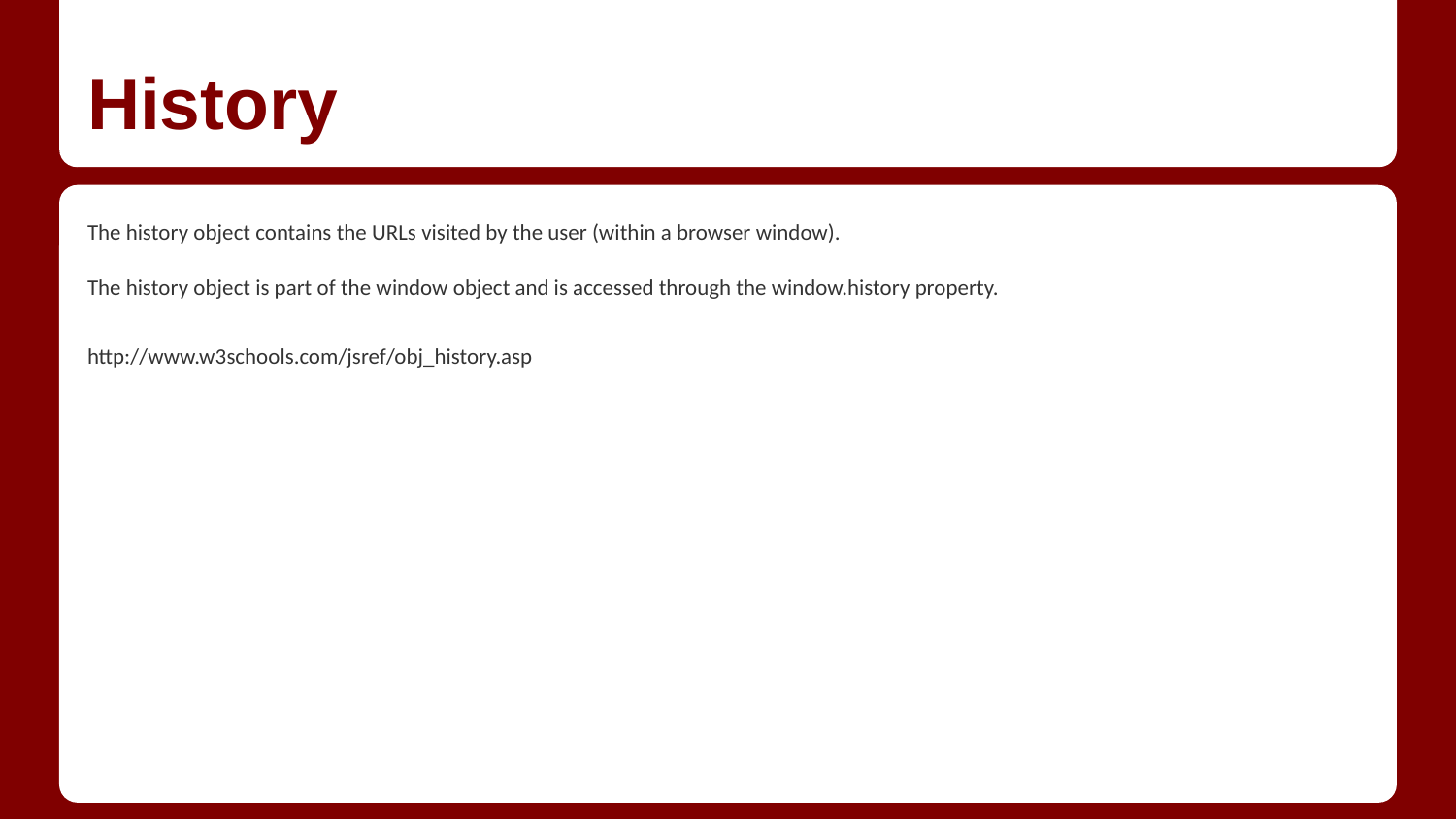

# History
The history object contains the URLs visited by the user (within a browser window).
The history object is part of the window object and is accessed through the window.history property.

http://www.w3schools.com/jsref/obj_history.asp